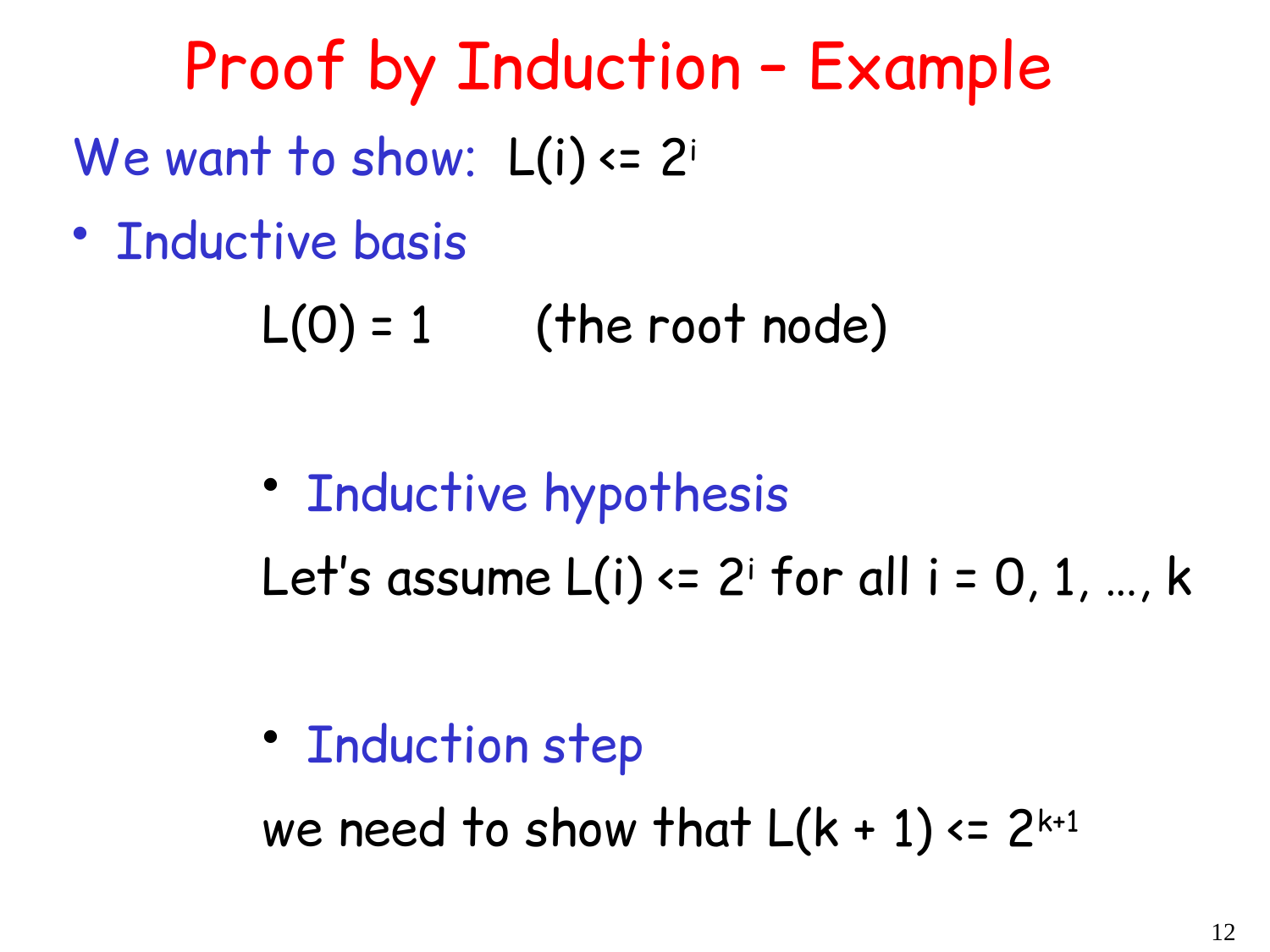

# Proof by Induction – Example
We want to show:  L(i) <= 2i
 Inductive basis
L(0) = 1       (the root node)

 Inductive hypothesis
Let’s assume L(i) <= 2i for all i = 0, 1, …, k

 Induction step
we need to show that L(k + 1) <= 2k+1
12